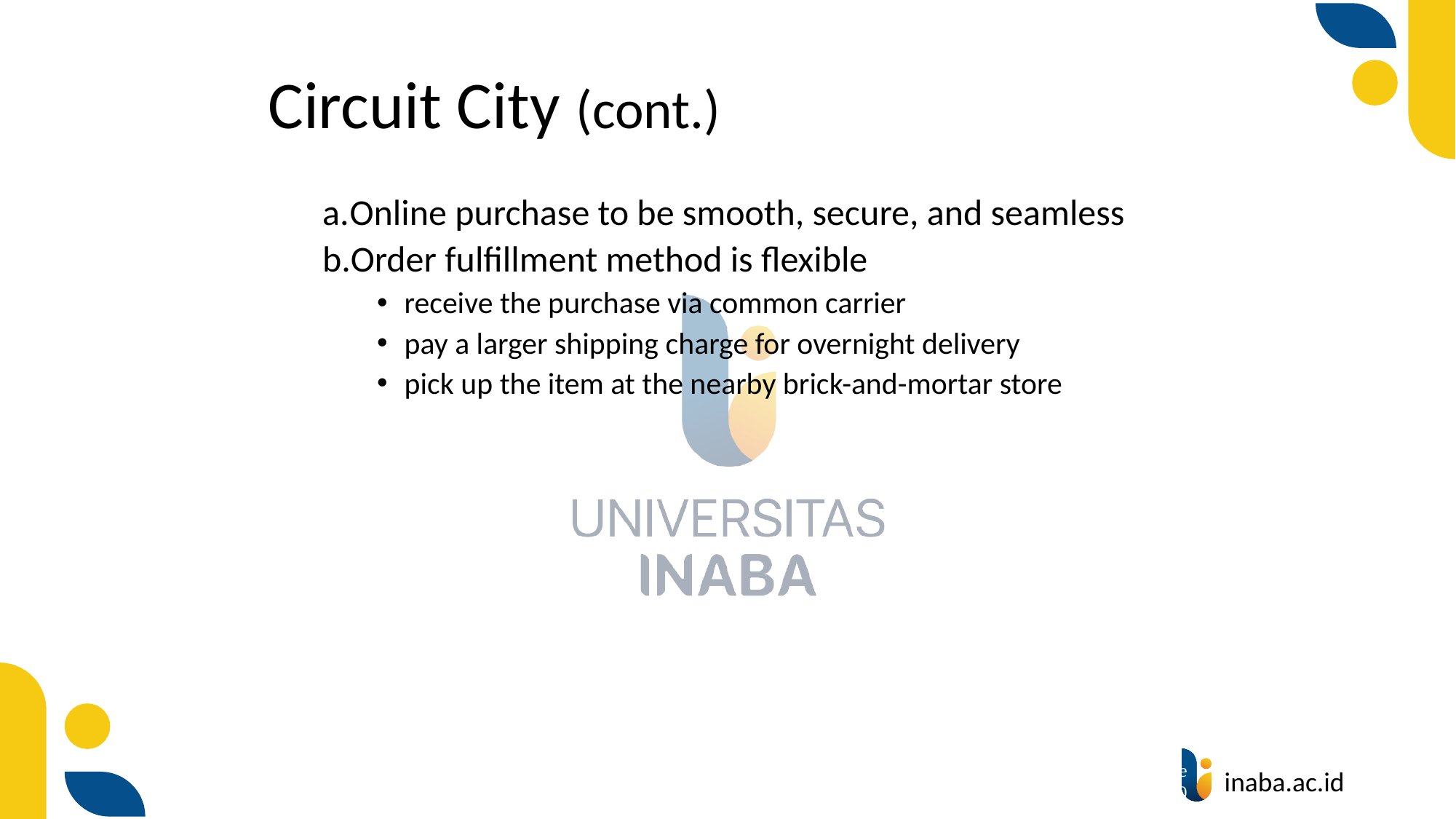

# Circuit City (cont.)
Online purchase to be smooth, secure, and seamless
Order fulfillment method is flexible
receive the purchase via common carrier
pay a larger shipping charge for overnight delivery
pick up the item at the nearby brick-and-mortar store
100
© Prentice Hall 2020